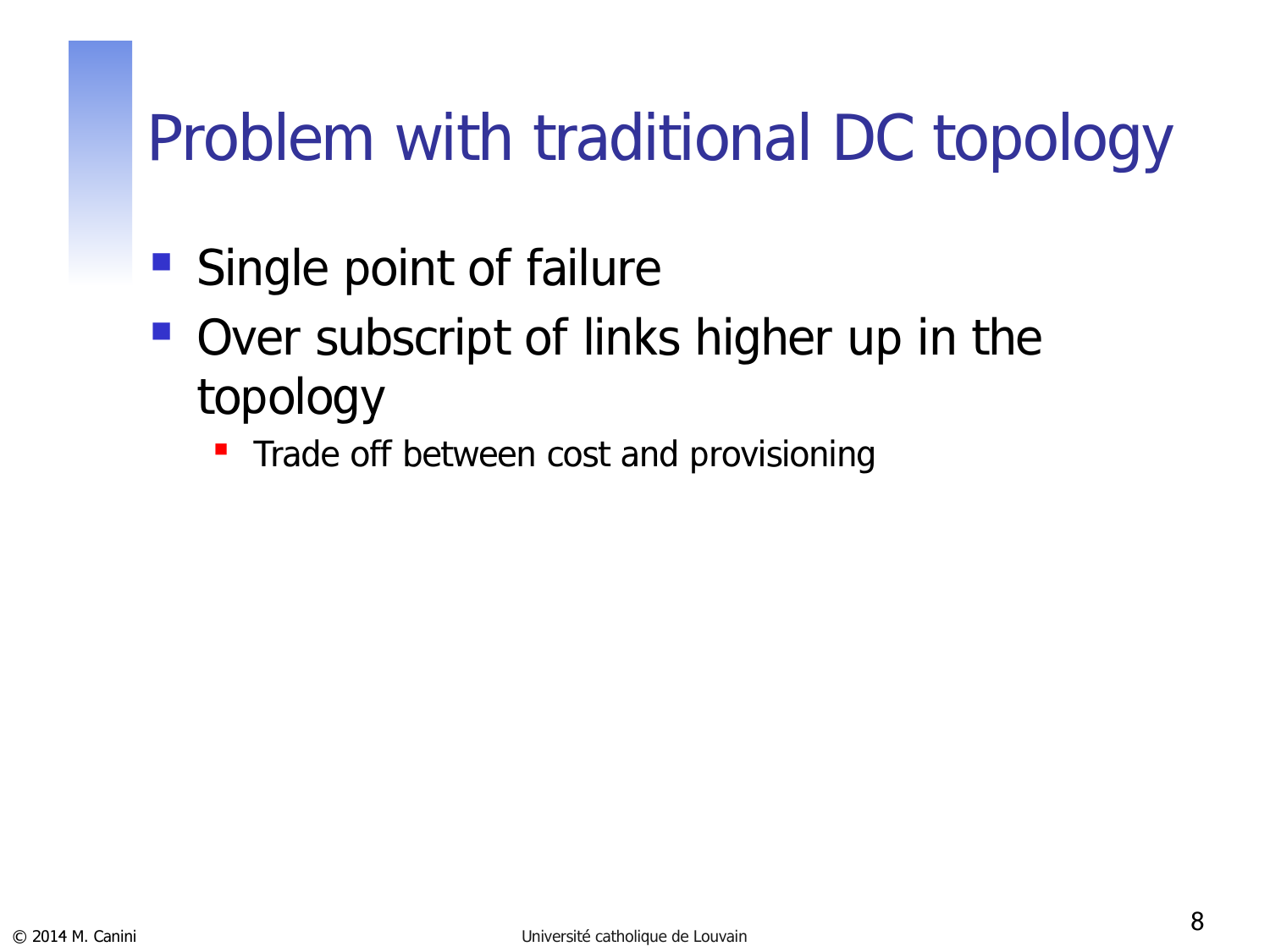

# Problem with traditional DC topology
Single point of failure
Over subscript of links higher up in the topology
Trade off between cost and provisioning
8
Université catholique de Louvain